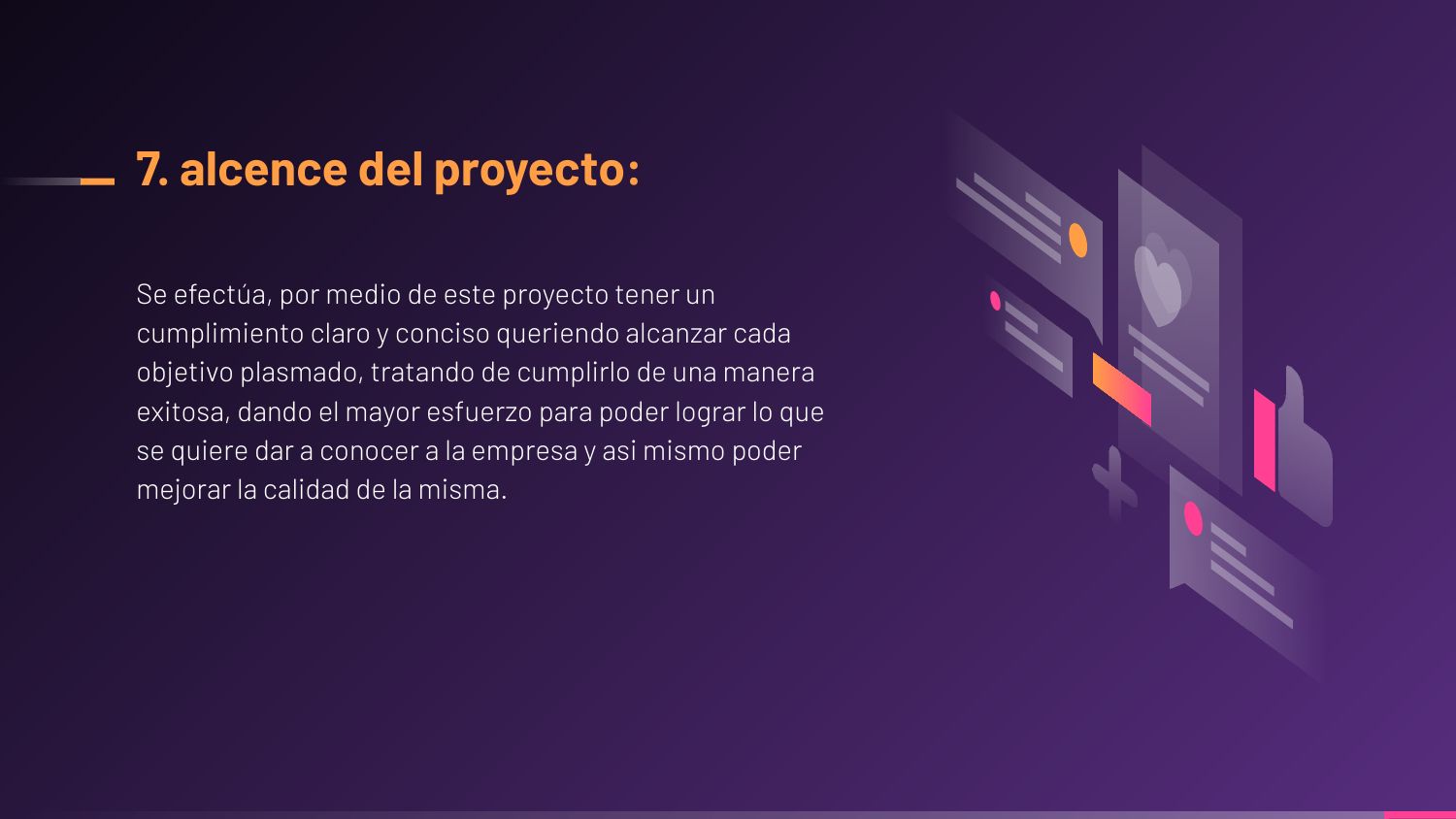

# 7. alcence del proyecto:
Se efectúa, por medio de este proyecto tener un cumplimiento claro y conciso queriendo alcanzar cada objetivo plasmado, tratando de cumplirlo de una manera exitosa, dando el mayor esfuerzo para poder lograr lo que se quiere dar a conocer a la empresa y asi mismo poder mejorar la calidad de la misma.